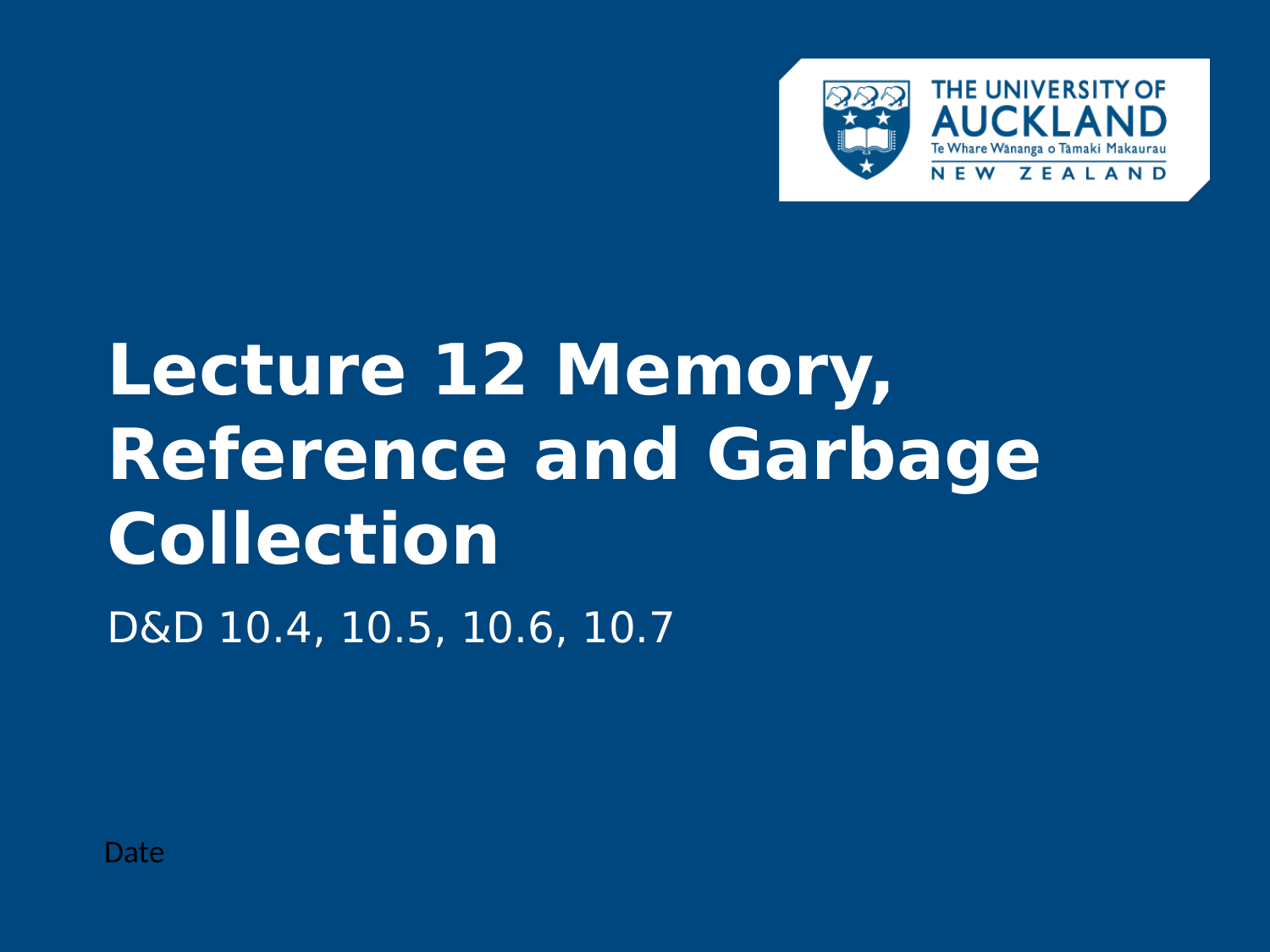

# Lecture 12 Memory, Reference and Garbage Collection
D&D 10.4, 10.5, 10.6, 10.7

Date